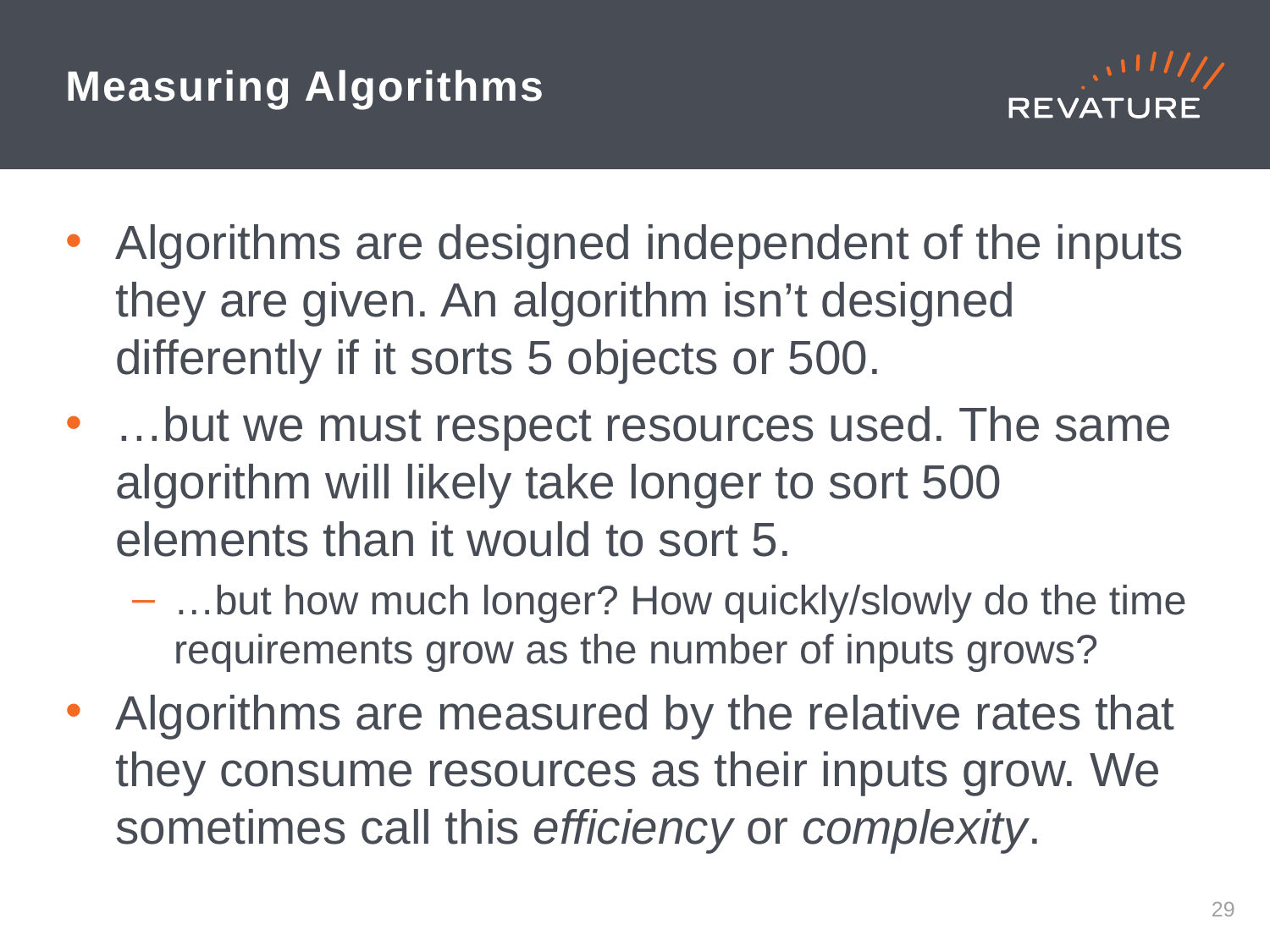

# Measuring Algorithms
Algorithms are designed independent of the inputs they are given. An algorithm isn’t designed differently if it sorts 5 objects or 500.
…but we must respect resources used. The same algorithm will likely take longer to sort 500 elements than it would to sort 5.
…but how much longer? How quickly/slowly do the time requirements grow as the number of inputs grows?
Algorithms are measured by the relative rates that they consume resources as their inputs grow. We sometimes call this efficiency or complexity.
29